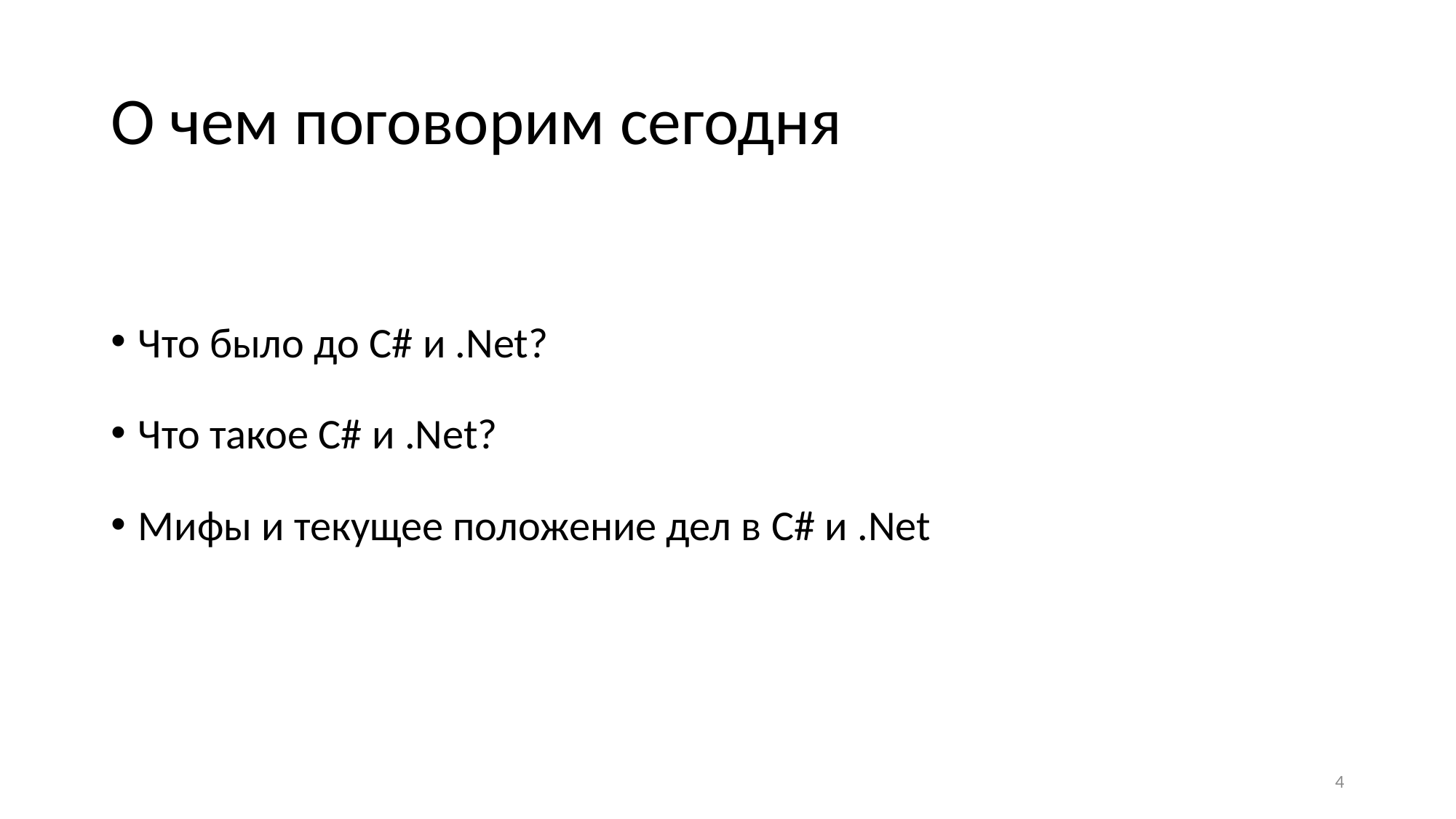

# О чем поговорим сегодня

Что было до C# и .Net?
Что такое C# и .Net?
Мифы и текущее положение дел в C# и .Net
4